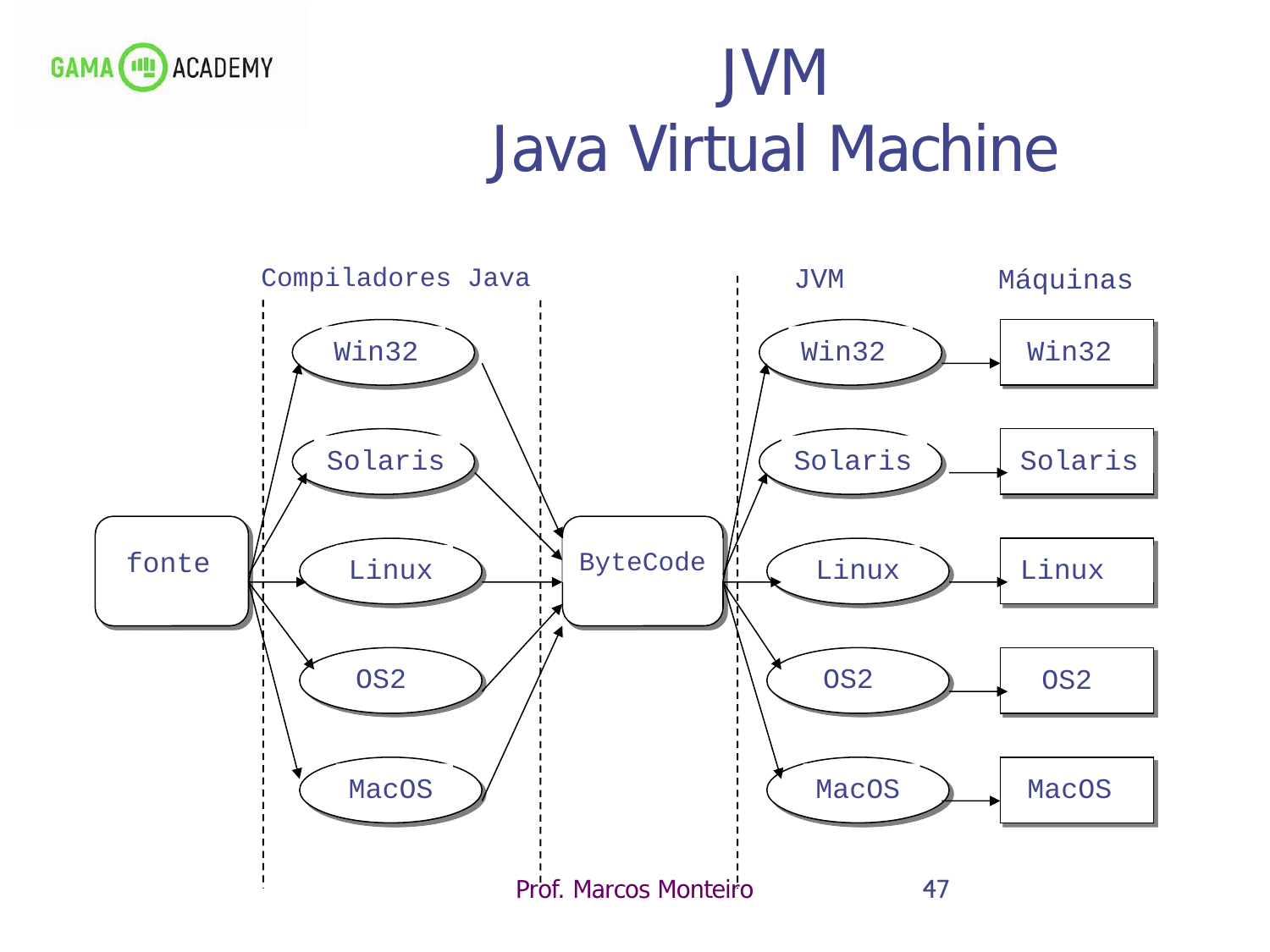

47
# JVM Java Virtual Machine

Compiladores Java
JVM

Win32
Win32
Win32

Solaris
Solaris
Solaris

fonte

ByteCode

Linux
Linux
Linux

OS2
OS2
OS2

MacOS
MacOS
MacOS

Máquinas
Prof. Marcos Monteiro